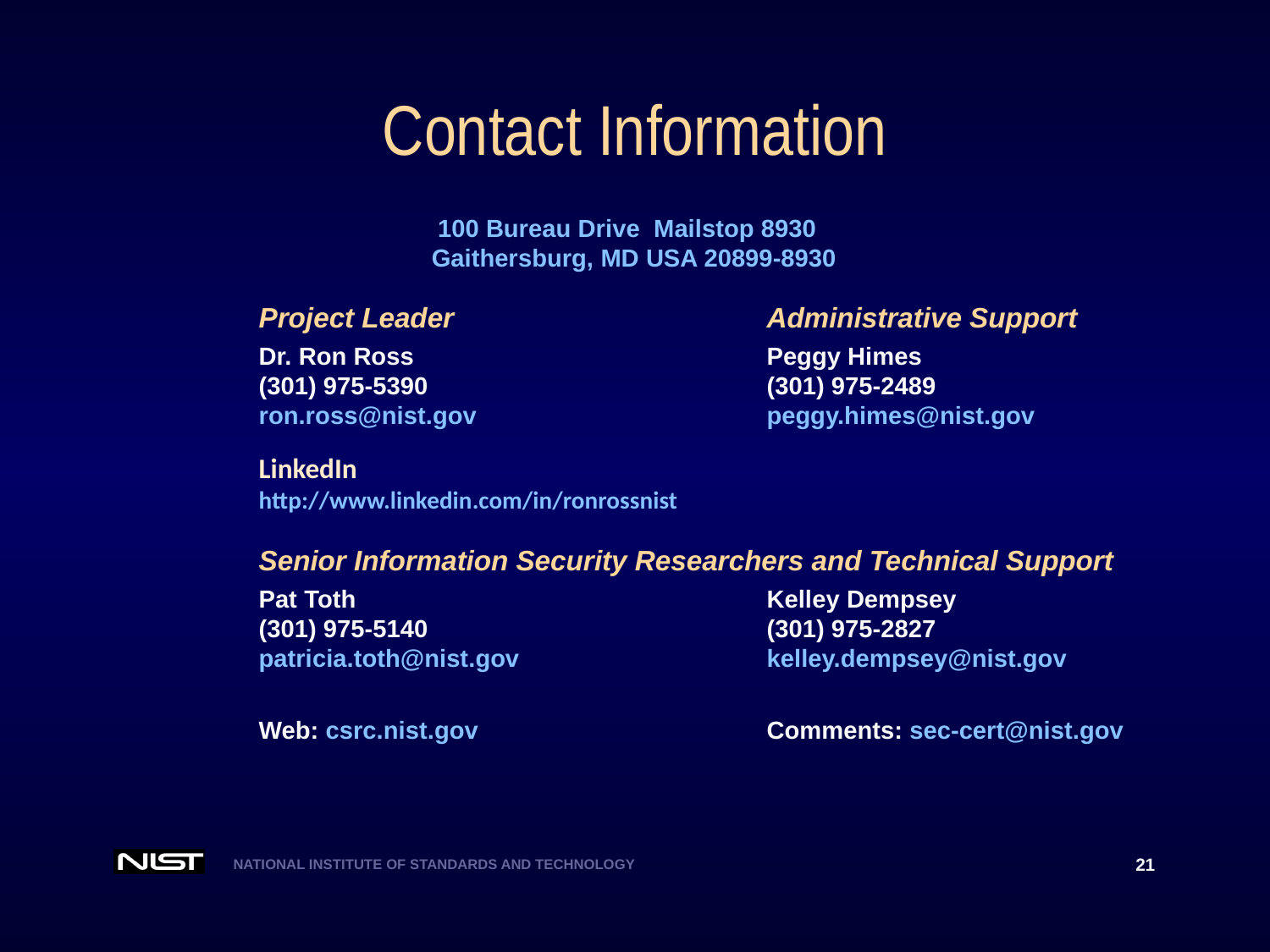

# Contact Information
100 Bureau Drive  Mailstop 8930
  Gaithersburg, MD USA 20899-8930
		Project Leader			Administrative Support
		Dr. Ron Ross			Peggy Himes
		(301) 975-5390			(301) 975-2489			ron.ross@nist.gov 			peggy.himes@nist.gov
		LinkedIn
		http://www.linkedin.com/in/ronrossnist
		Senior Information Security Researchers and Technical Support
		Pat Toth		 		Kelley Dempsey
		(301) 975-5140 		 	(301) 975-2827
		patricia.toth@nist.gov 		kelley.dempsey@nist.gov
		Web: csrc.nist.gov			Comments: sec-cert@nist.gov